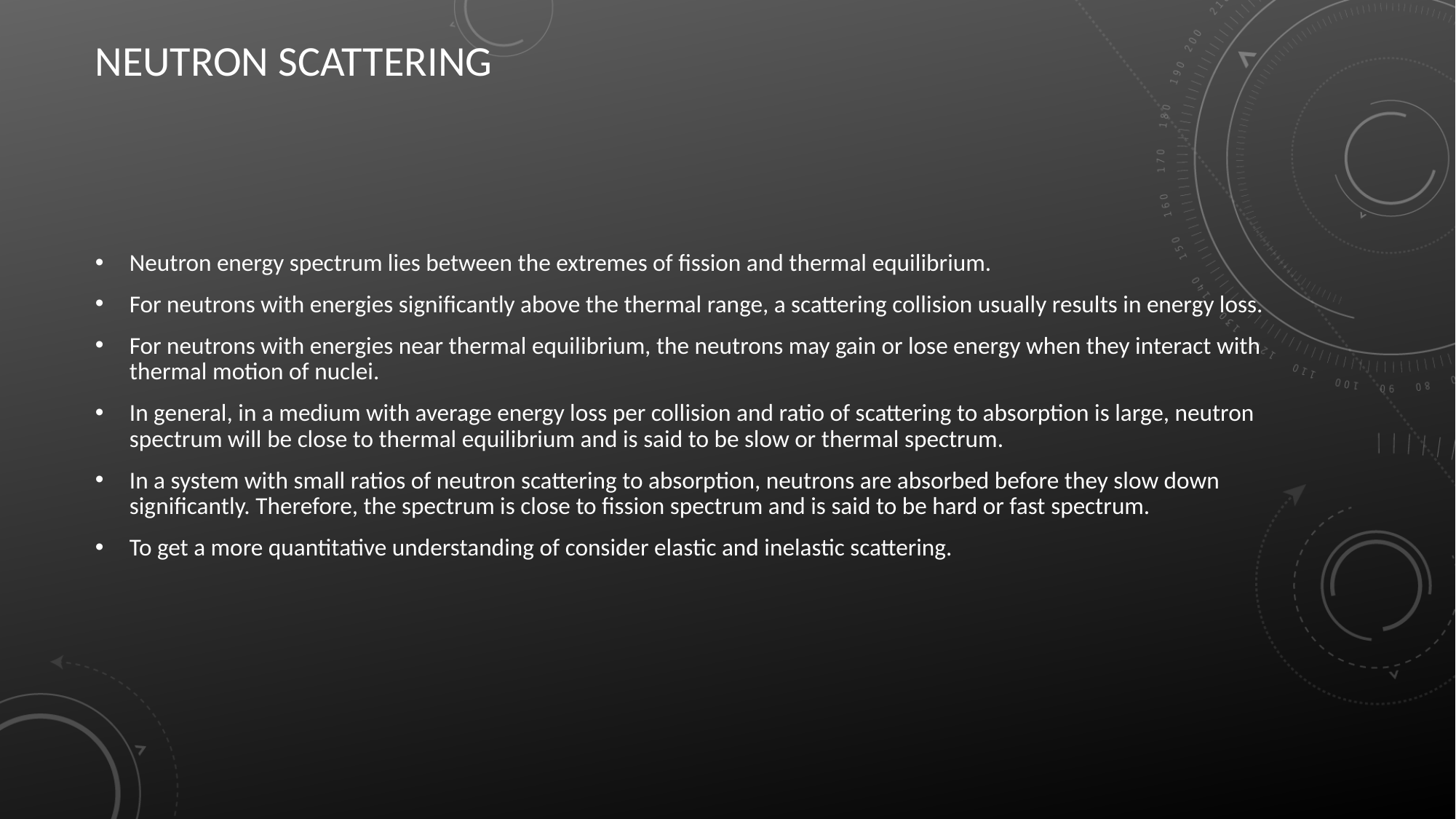

# Neutron scattering
Neutron energy spectrum lies between the extremes of fission and thermal equilibrium.
For neutrons with energies significantly above the thermal range, a scattering collision usually results in energy loss.
For neutrons with energies near thermal equilibrium, the neutrons may gain or lose energy when they interact with thermal motion of nuclei.
In general, in a medium with average energy loss per collision and ratio of scattering to absorption is large, neutron spectrum will be close to thermal equilibrium and is said to be slow or thermal spectrum.
In a system with small ratios of neutron scattering to absorption, neutrons are absorbed before they slow down significantly. Therefore, the spectrum is close to fission spectrum and is said to be hard or fast spectrum.
To get a more quantitative understanding of consider elastic and inelastic scattering.